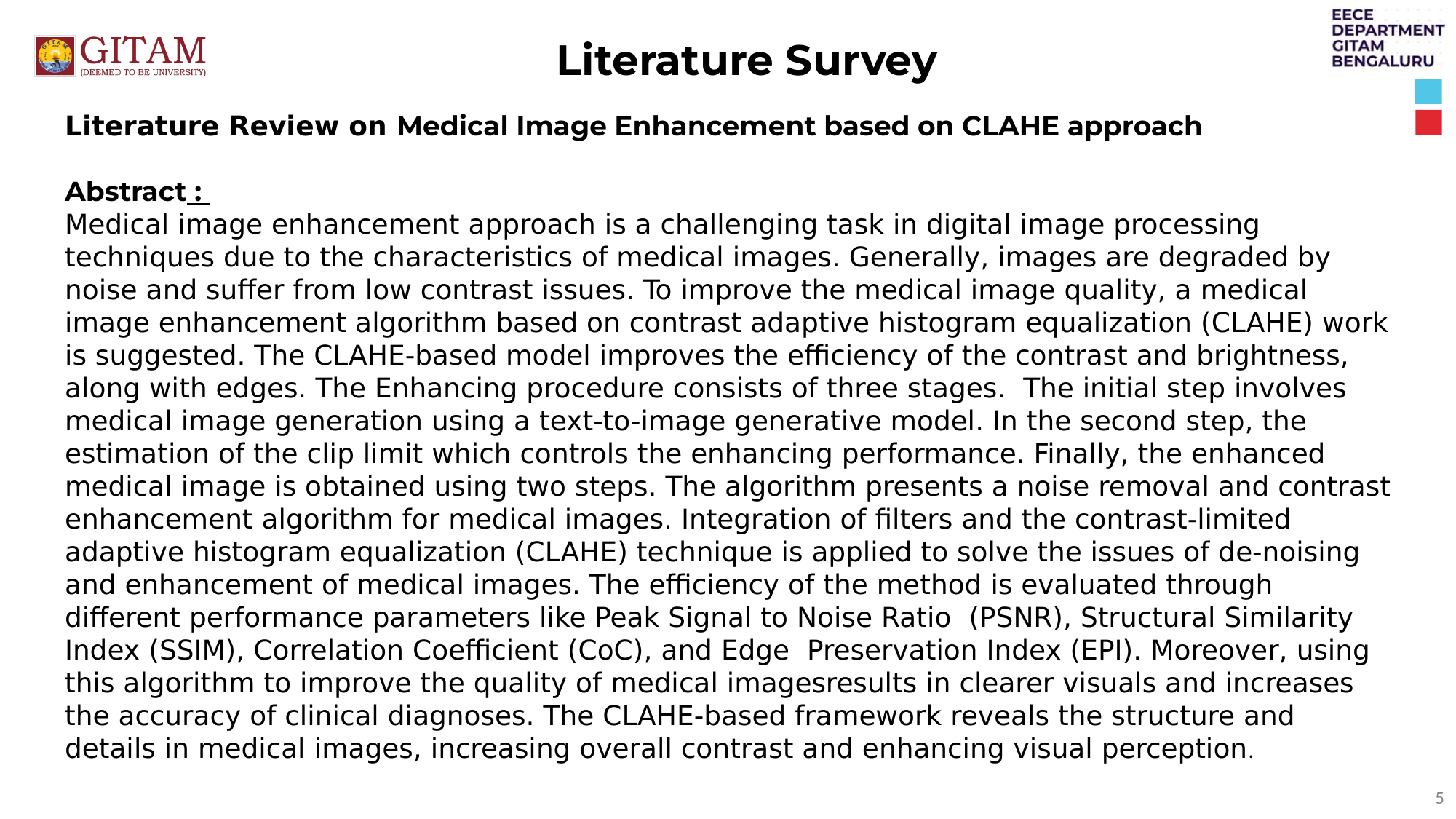

Literature Survey
Literature Review on Medical Image Enhancement based on CLAHE approach

Abstract :
Medical image enhancement approach is a challenging task in digital image processing techniques due to the characteristics of medical images. Generally, images are degraded by noise and suffer from low contrast issues. To improve the medical image quality, a medical image enhancement algorithm based on contrast adaptive histogram equalization (CLAHE) work is suggested. The CLAHE-based model improves the efficiency of the contrast and brightness, along with edges. The Enhancing procedure consists of three stages.  The initial step involves medical image generation using a text-to-image generative model. In the second step, the estimation of the clip limit which controls the enhancing performance. Finally, the enhanced medical image is obtained using two steps. The algorithm presents a noise removal and contrast enhancement algorithm for medical images. Integration of filters and the contrast-limited adaptive histogram equalization (CLAHE) technique is applied to solve the issues of de-noising and enhancement of medical images. The efficiency of the method is evaluated through different performance parameters like Peak Signal to Noise Ratio  (PSNR), Structural Similarity Index (SSIM), Correlation Coefficient (CoC), and Edge  Preservation Index (EPI). Moreover, using this algorithm to improve the quality of medical imagesresults in clearer visuals and increases the accuracy of clinical diagnoses. The CLAHE-based framework reveals the structure and details in medical images, increasing overall contrast and enhancing visual perception.

5